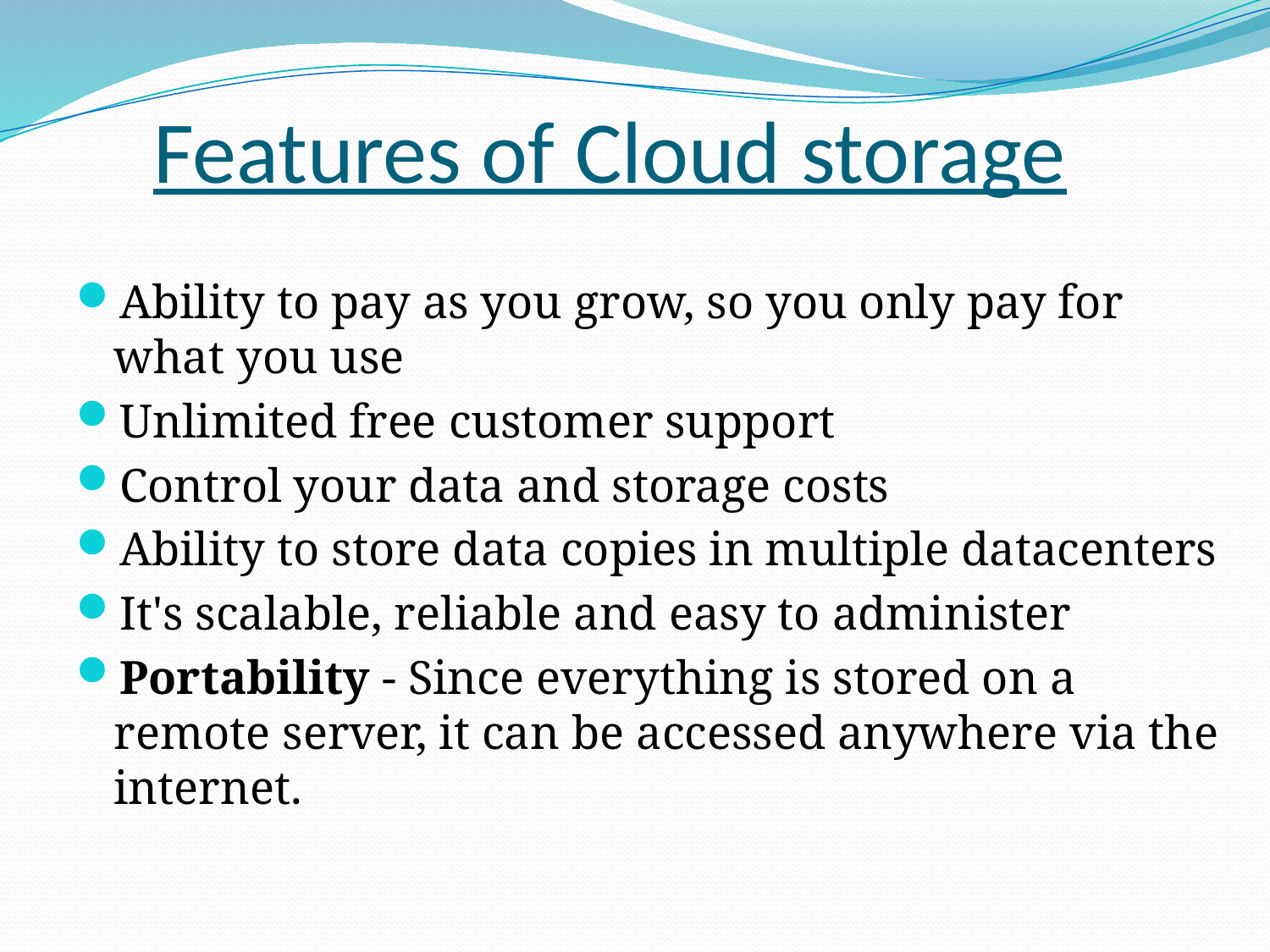

# Features of Cloud storage
Ability to pay as you grow, so you only pay for what you use
Unlimited free customer support
Control your data and storage costs
Ability to store data copies in multiple datacenters
It's scalable, reliable and easy to administer
Portability - Since everything is stored on a remote server, it can be accessed anywhere via the internet.